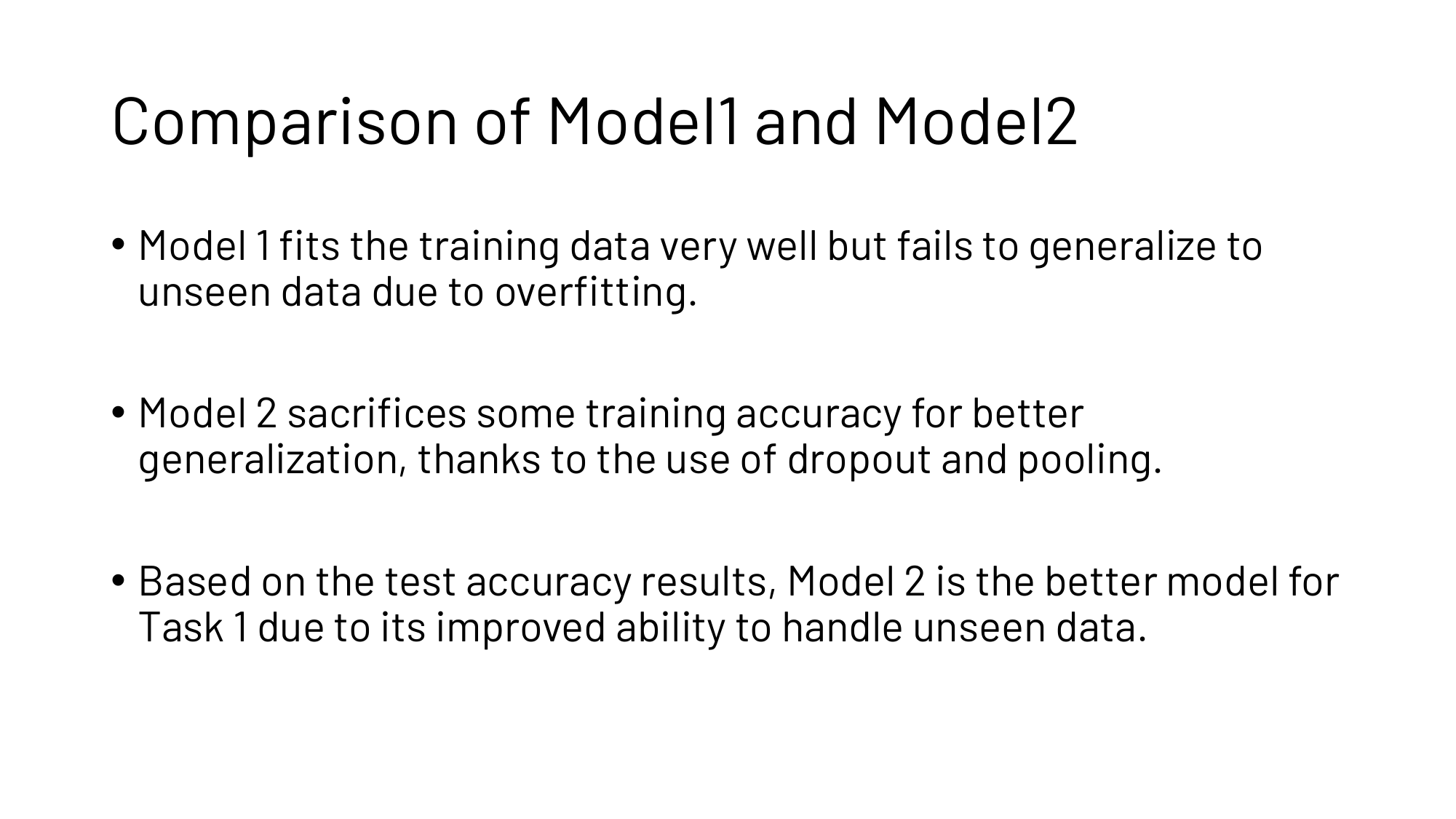

# Comparison of Model1 and Model2
Model 1 fits the training data very well but fails to generalize to unseen data due to overfitting.

Model 2 sacrifices some training accuracy for better generalization, thanks to the use of dropout and pooling.

Based on the test accuracy results, Model 2 is the better model for Task 1 due to its improved ability to handle unseen data.